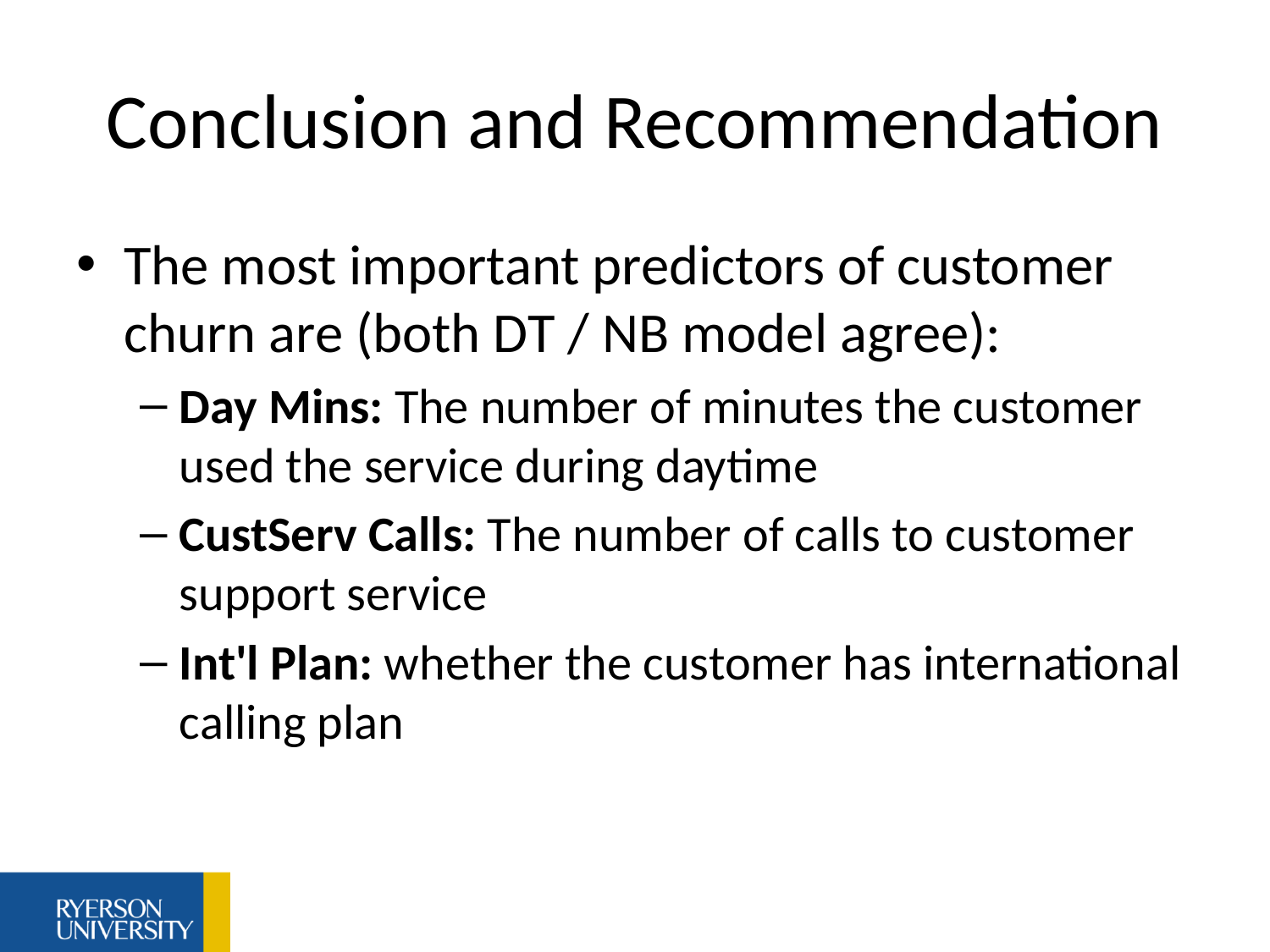

# Conclusion and Recommendation
The most important predictors of customer churn are (both DT / NB model agree):
Day Mins: The number of minutes the customer used the service during daytime
CustServ Calls: The number of calls to customer support service
Int'l Plan: whether the customer has international calling plan